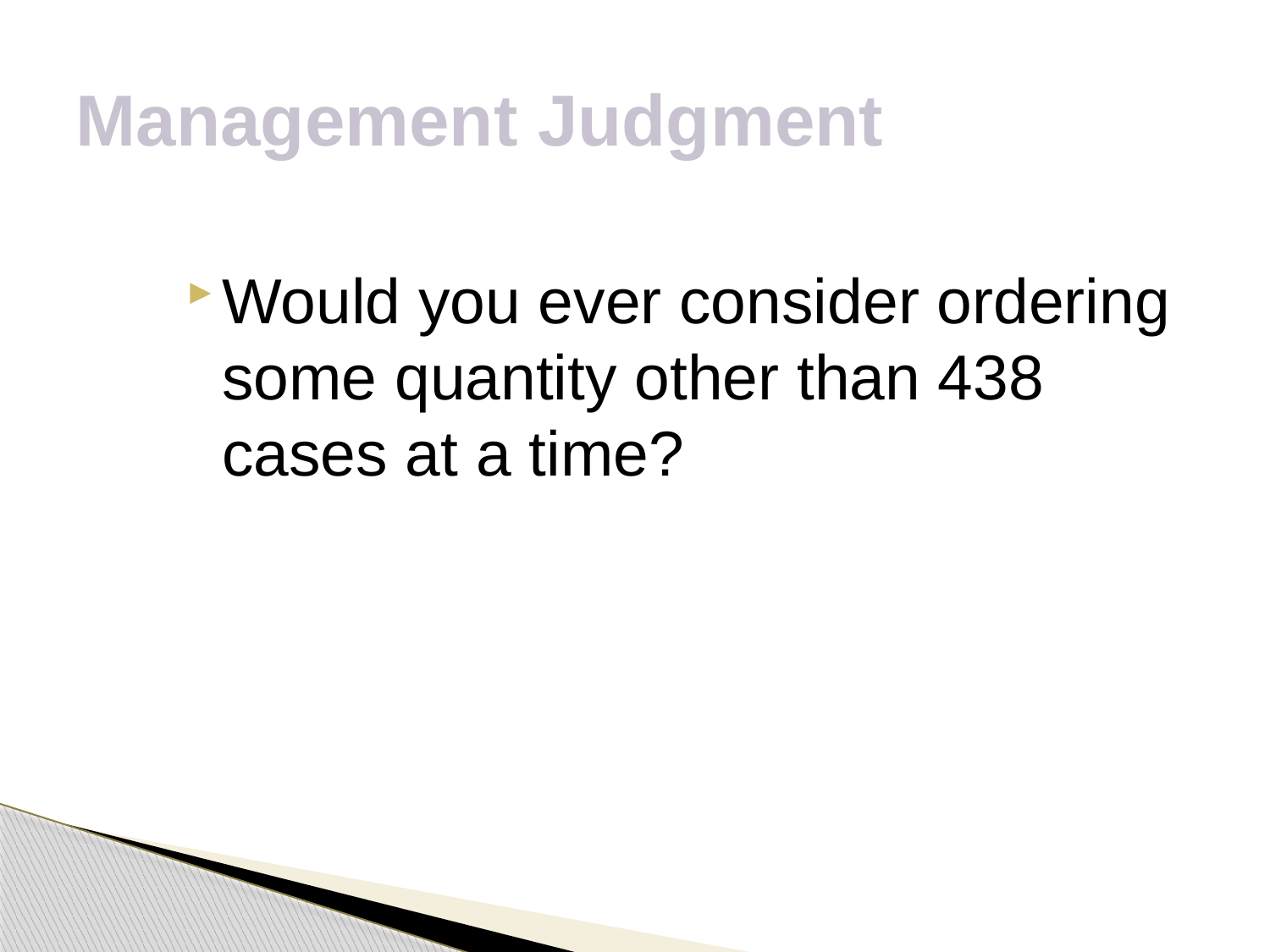

# Management Judgment
Would you ever consider ordering some quantity other than 438 cases at a time?